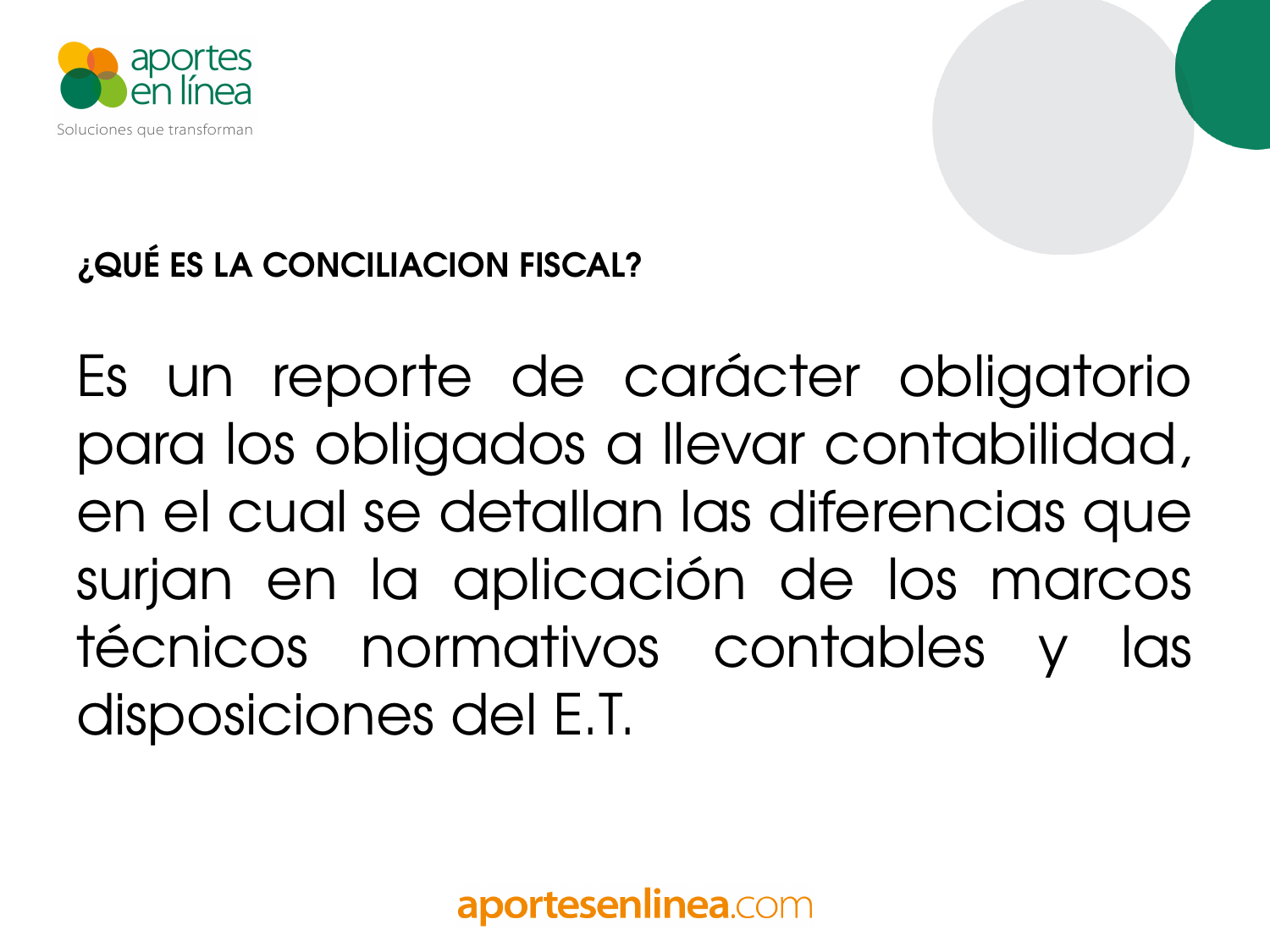

# ¿QUÉ ES LA CONCILIACION FISCAL?
Es un reporte de carácter obligatorio para los obligados a llevar contabilidad, en el cual se detallan las diferencias que surjan en la aplicación de los marcos técnicos normativos contables y las disposiciones del E.T.